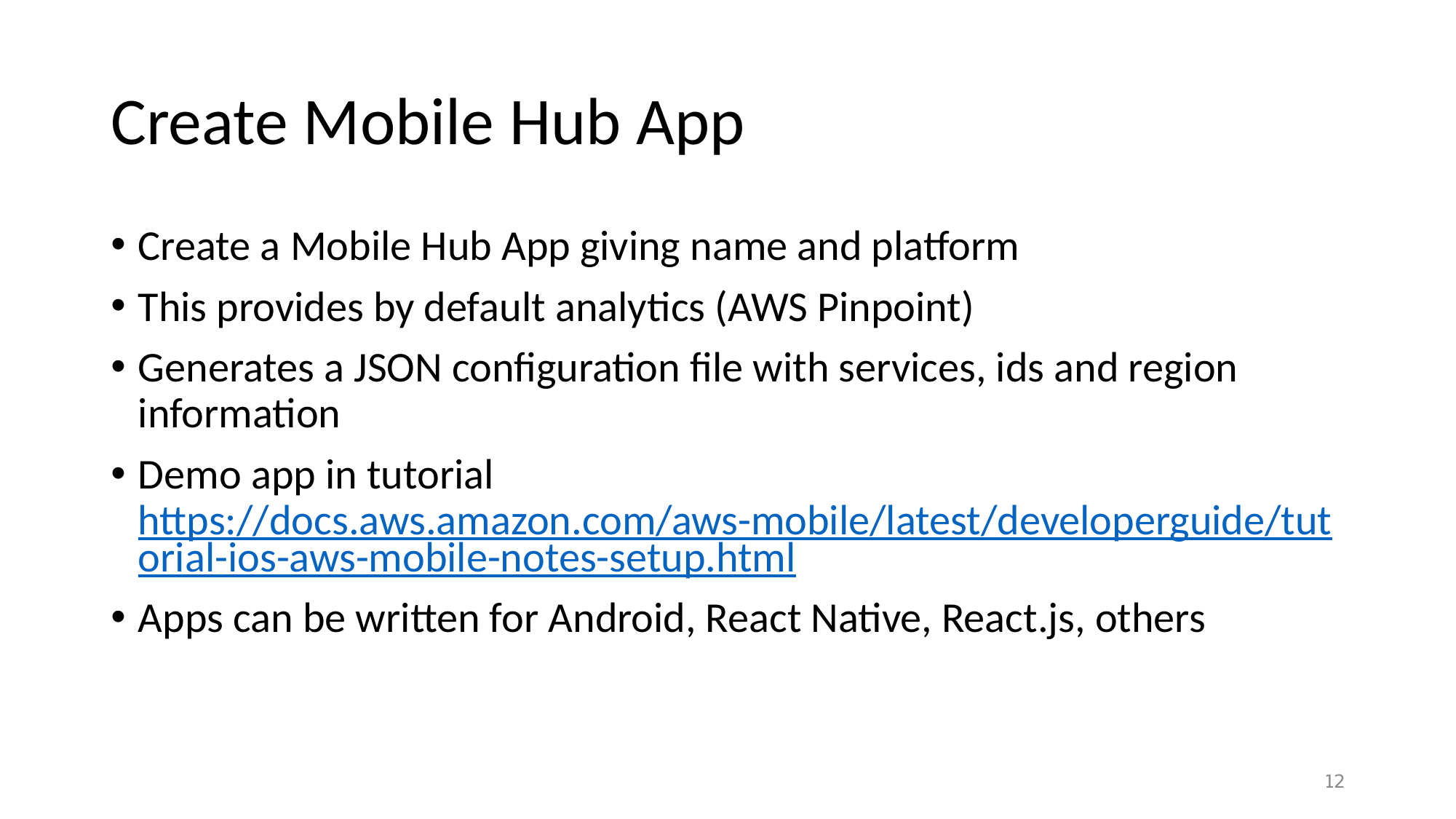

# Create Mobile Hub App
Create a Mobile Hub App giving name and platform
This provides by default analytics (AWS Pinpoint)
Generates a JSON configuration file with services, ids and region information
Demo app in tutorial https://docs.aws.amazon.com/aws-mobile/latest/developerguide/tutorial-ios-aws-mobile-notes-setup.html
Apps can be written for Android, React Native, React.js, others

12